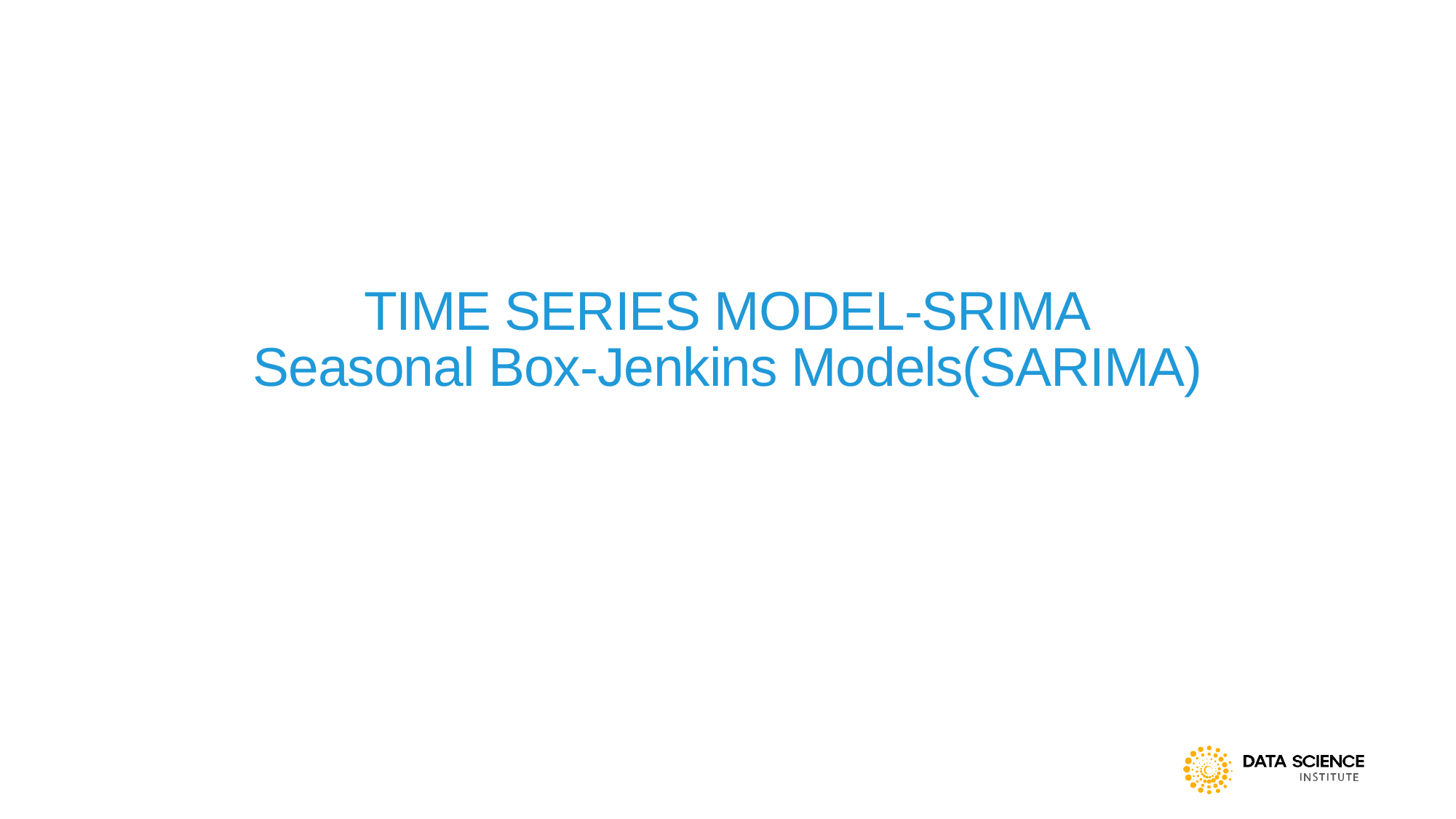

# TIME SERIES MODEL-SRIMA Seasonal Box-Jenkins Models(SARIMA)